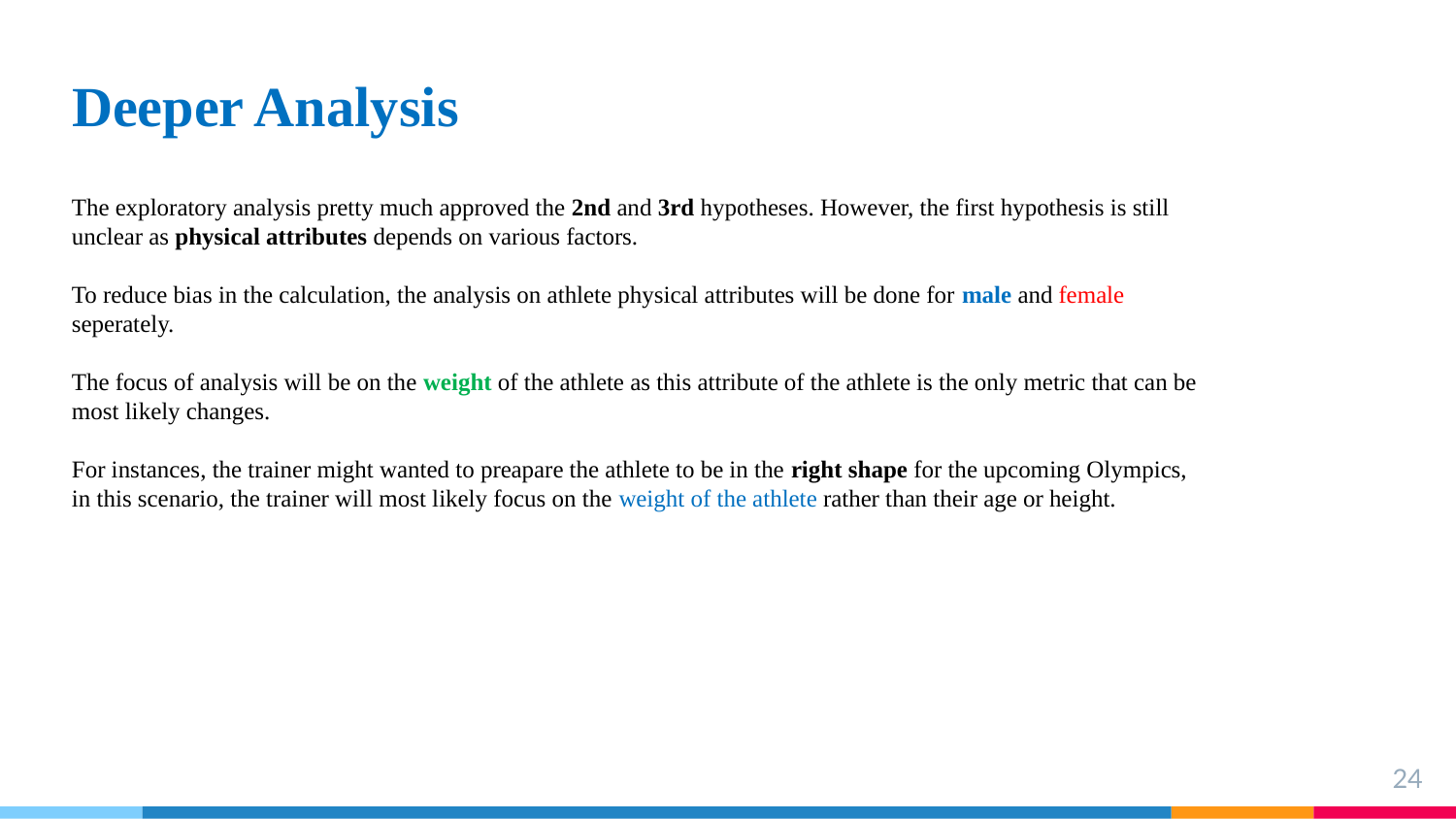

Deeper Analysis
The exploratory analysis pretty much approved the 2nd and 3rd hypotheses. However, the first hypothesis is still unclear as physical attributes depends on various factors.

To reduce bias in the calculation, the analysis on athlete physical attributes will be done for male and female seperately.

The focus of analysis will be on the weight of the athlete as this attribute of the athlete is the only metric that can be most likely changes.

For instances, the trainer might wanted to preapare the athlete to be in the right shape for the upcoming Olympics,
in this scenario, the trainer will most likely focus on the weight of the athlete rather than their age or height.

24